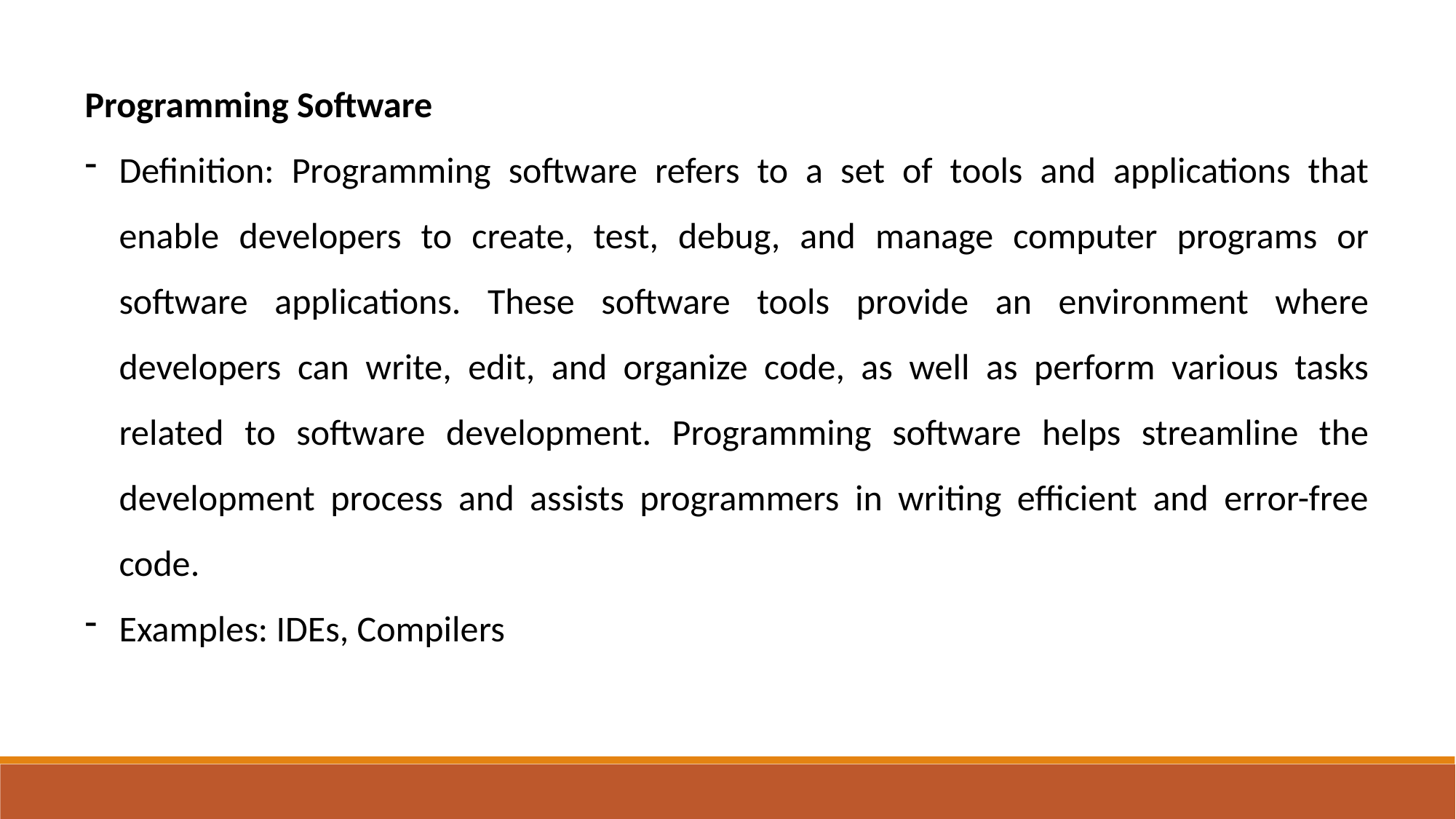

Programming Software
Definition: Programming software refers to a set of tools and applications that enable developers to create, test, debug, and manage computer programs or software applications. These software tools provide an environment where developers can write, edit, and organize code, as well as perform various tasks related to software development. Programming software helps streamline the development process and assists programmers in writing efficient and error-free code.
Examples: IDEs, Compilers